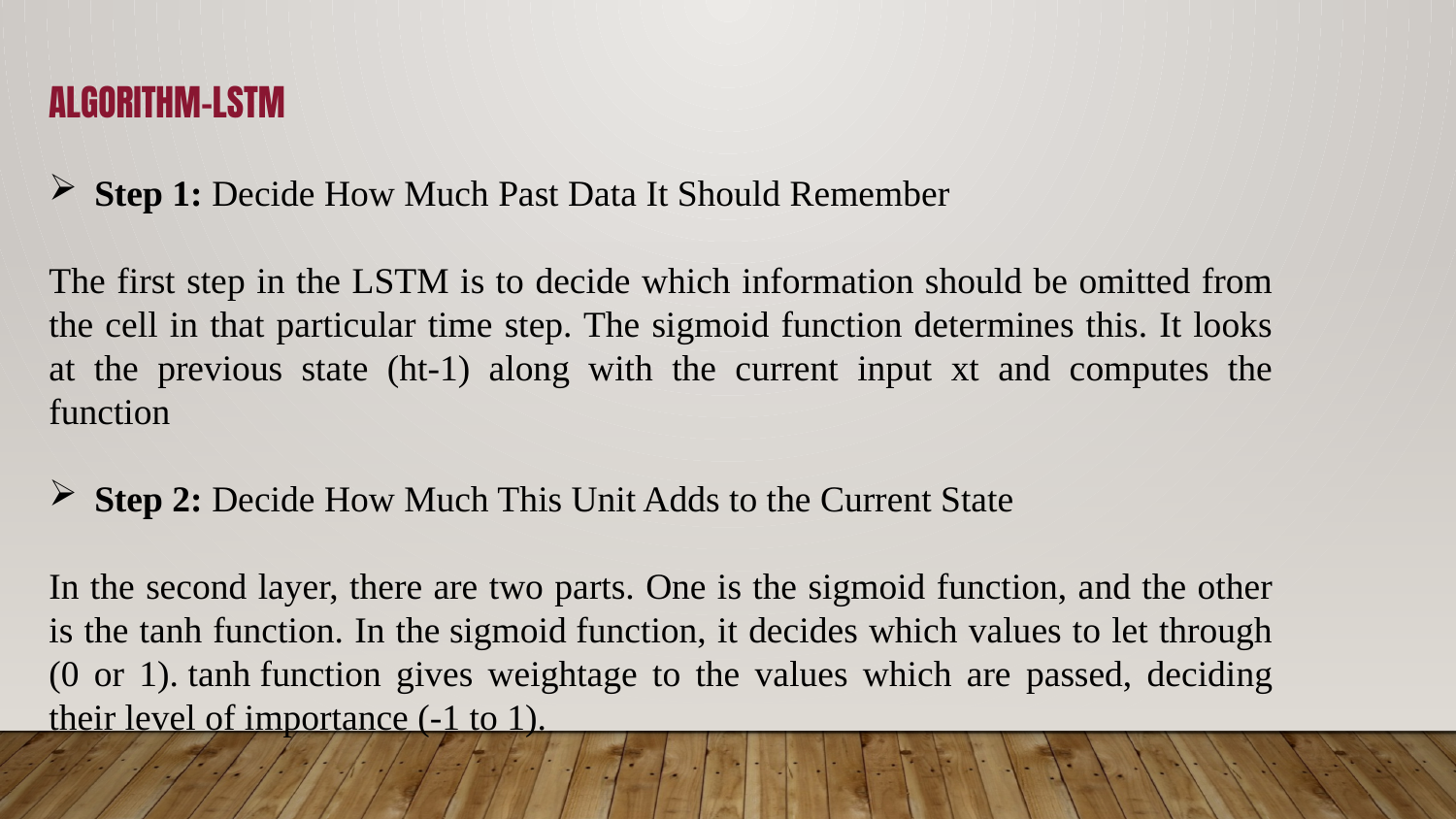

ALGORITHM-LSTM
Step 1: Decide How Much Past Data It Should Remember

The first step in the LSTM is to decide which information should be omitted from the cell in that particular time step. The sigmoid function determines this. It looks at the previous state (ht-1) along with the current input xt and computes the function

Step 2: Decide How Much This Unit Adds to the Current State

In the second layer, there are two parts. One is the sigmoid function, and the other is the tanh function. In the sigmoid function, it decides which values to let through (0 or 1). tanh function gives weightage to the values which are passed, deciding their level of importance (-1 to 1).